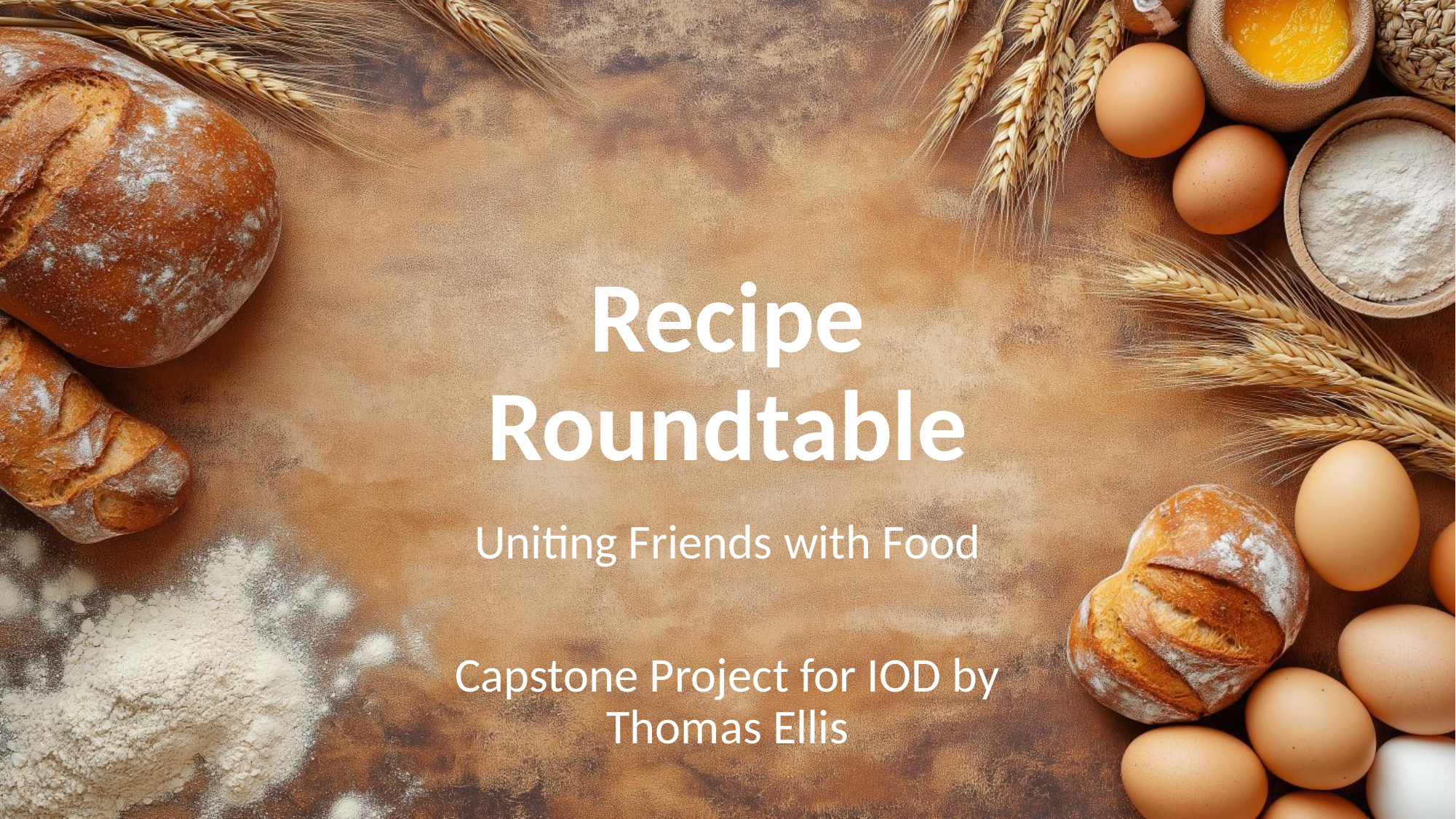

# Recipe Roundtable
Uniting Friends with Food
Capstone Project for IOD by Thomas Ellis